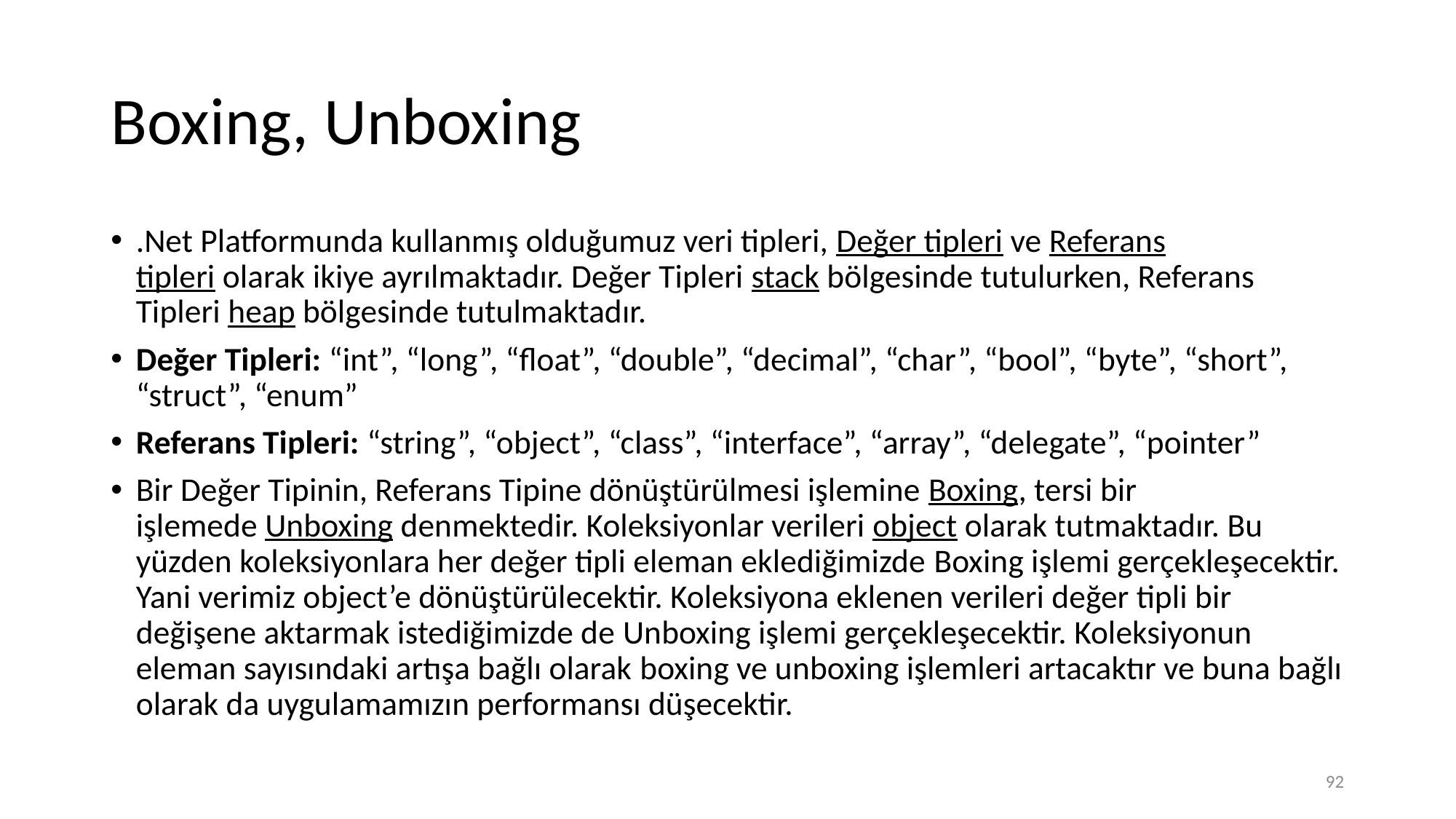

# Boxing, Unboxing
.Net Platformunda kullanmış olduğumuz veri tipleri, Değer tipleri ve Referans tipleri olarak ikiye ayrılmaktadır. Değer Tipleri stack bölgesinde tutulurken, Referans Tipleri heap bölgesinde tutulmaktadır.
Değer Tipleri: “int”, “long”, “float”, “double”, “decimal”, “char”, “bool”, “byte”, “short”, “struct”, “enum”
Referans Tipleri: “string”, “object”, “class”, “interface”, “array”, “delegate”, “pointer”
Bir Değer Tipinin, Referans Tipine dönüştürülmesi işlemine Boxing, tersi bir işlemede Unboxing denmektedir. Koleksiyonlar verileri object olarak tutmaktadır. Bu yüzden koleksiyonlara her değer tipli eleman eklediğimizde Boxing işlemi gerçekleşecektir. Yani verimiz object’e dönüştürülecektir. Koleksiyona eklenen verileri değer tipli bir değişene aktarmak istediğimizde de Unboxing işlemi gerçekleşecektir. Koleksiyonun eleman sayısındaki artışa bağlı olarak boxing ve unboxing işlemleri artacaktır ve buna bağlı olarak da uygulamamızın performansı düşecektir.

92